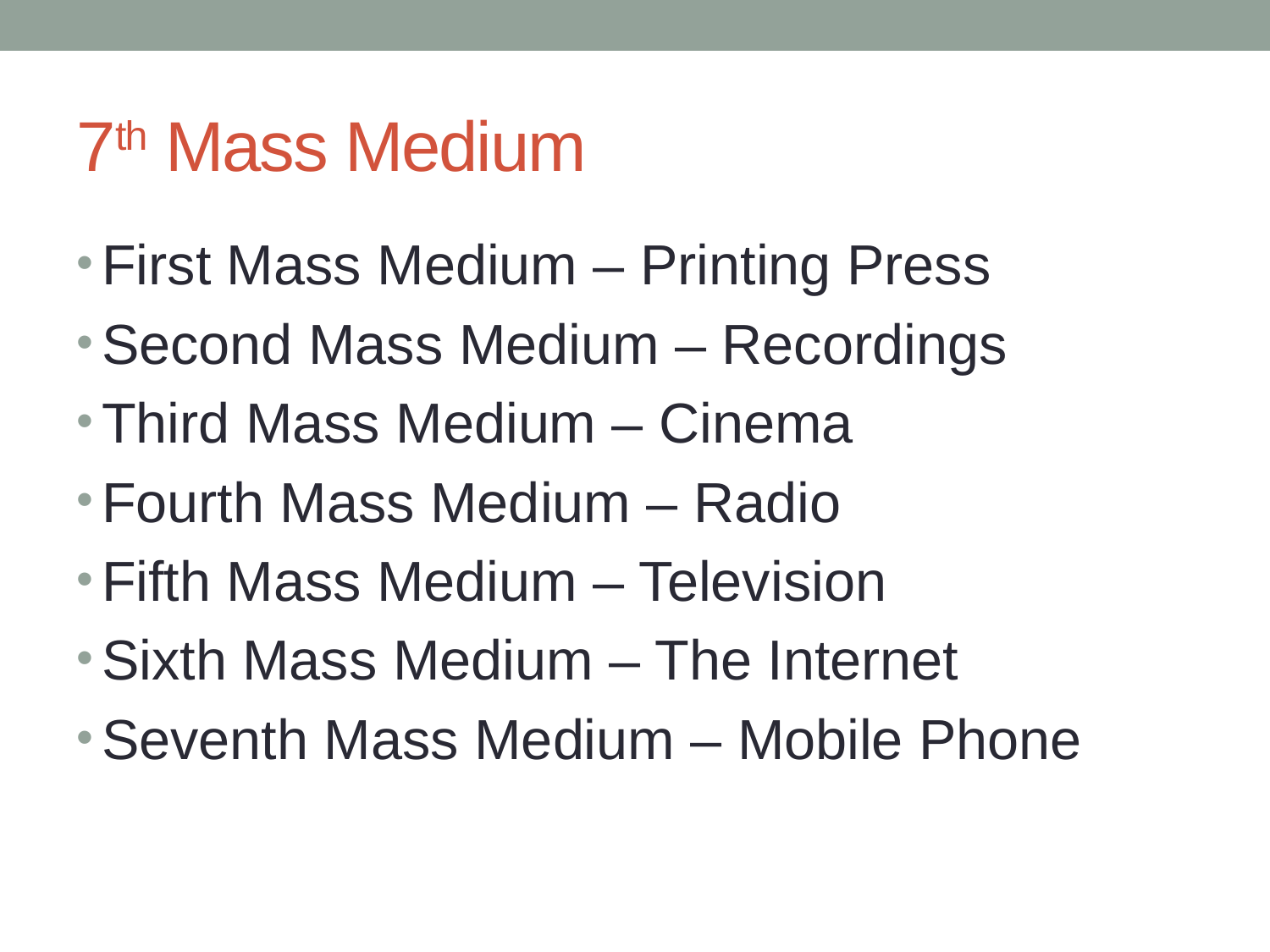

# 7th Mass Medium
First Mass Medium – Printing Press
Second Mass Medium – Recordings
Third Mass Medium – Cinema
Fourth Mass Medium – Radio
Fifth Mass Medium – Television
Sixth Mass Medium – The Internet
Seventh Mass Medium – Mobile Phone